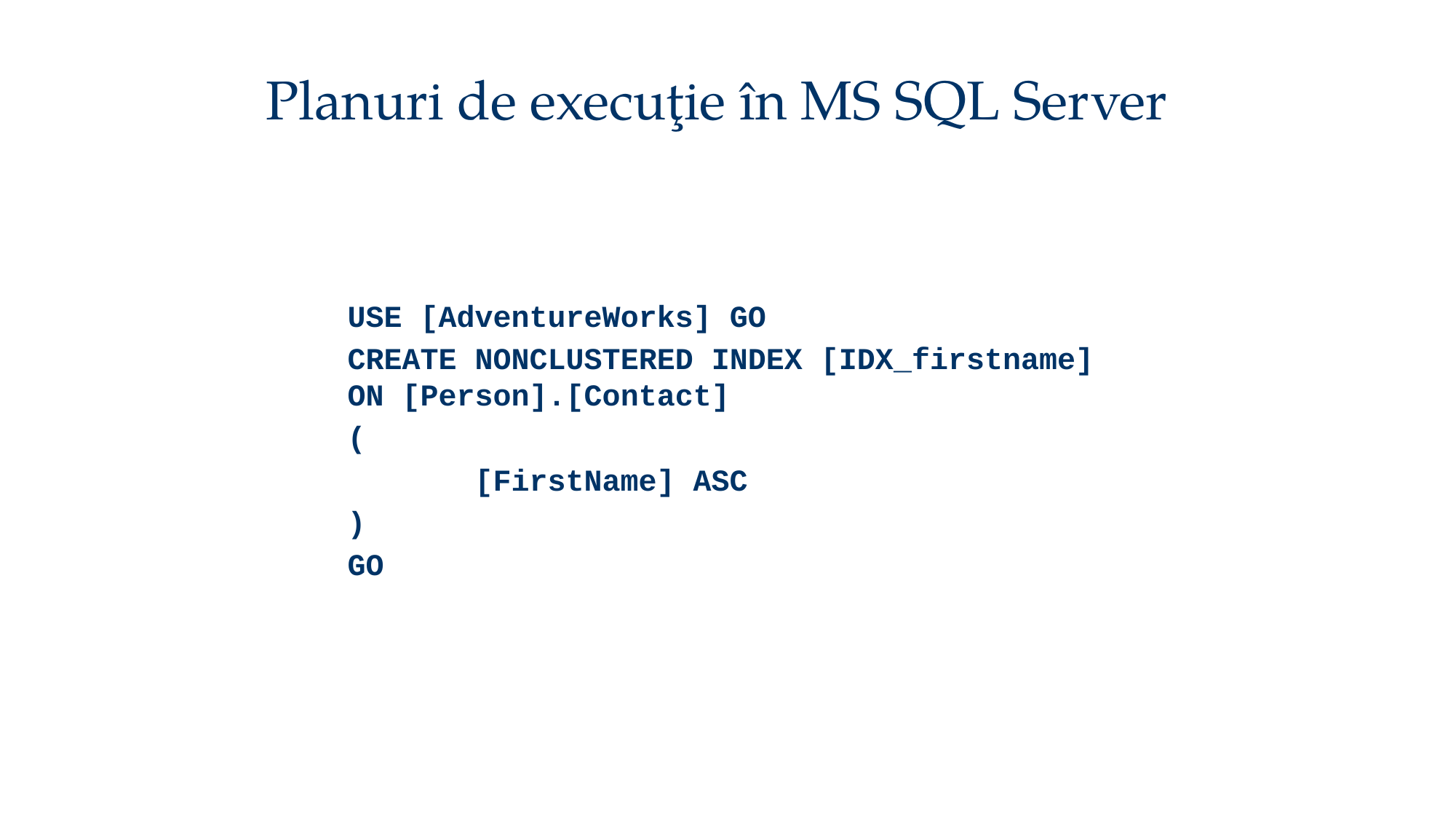

Planuri de execuţie în MS SQL Server
USE [AdventureWorks] GO
CREATE NONCLUSTERED INDEX [IDX_firstname] ON [Person].[Contact]
(
       [FirstName] ASC
)
GO